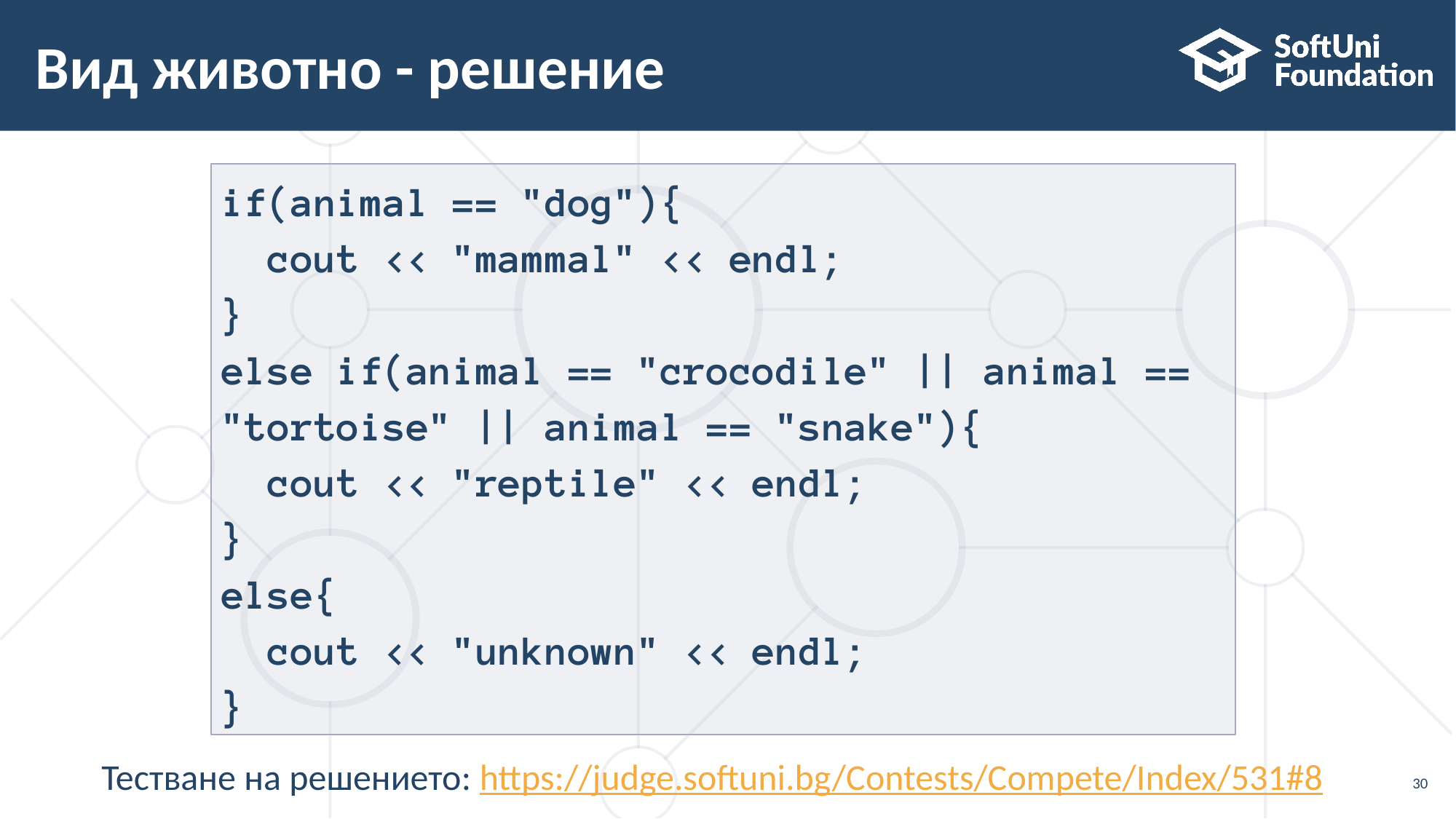

# Вид животно - решение
if(animal == "dog"){
  cout << "mammal" << endl;
}
else if(animal == "crocodile" || animal == "tortoise" || animal == "snake"){
  cout << "reptile" << endl;
}
else{
  cout << "unknown" << endl;
}
Тестване на решението: https://judge.softuni.bg/Contests/Compete/Index/531#8
30